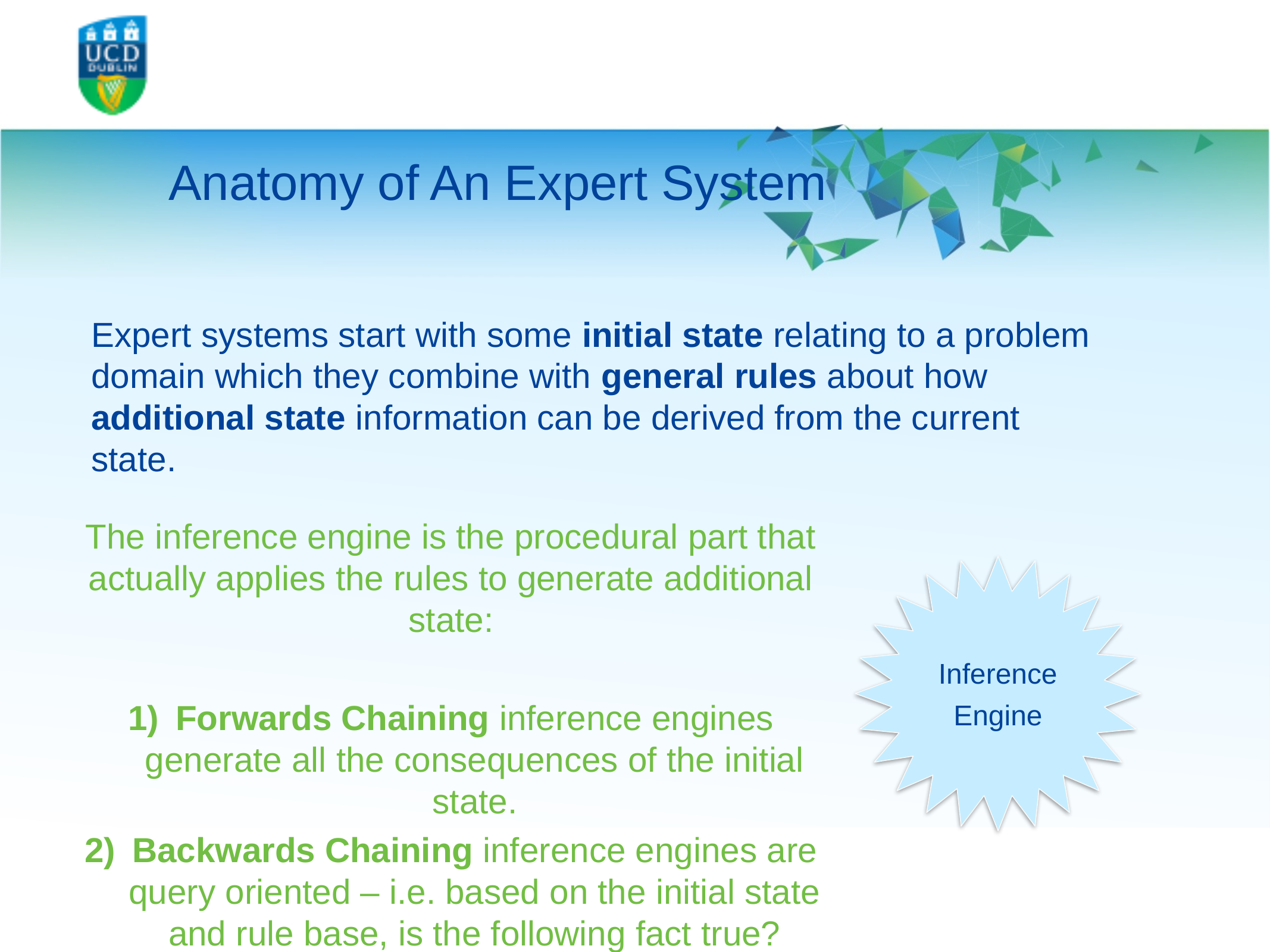

# Anatomy of An Expert System
Expert systems start with some initial state relating to a problem domain which they combine with general rules about how additional state information can be derived from the current state.

The inference engine is the procedural part that actually applies the rules to generate additional state:

Forwards Chaining inference engines generate all the consequences of the initial state.
Backwards Chaining inference engines are query oriented – i.e. based on the initial state and rule base, is the following fact true?
Inference
Engine